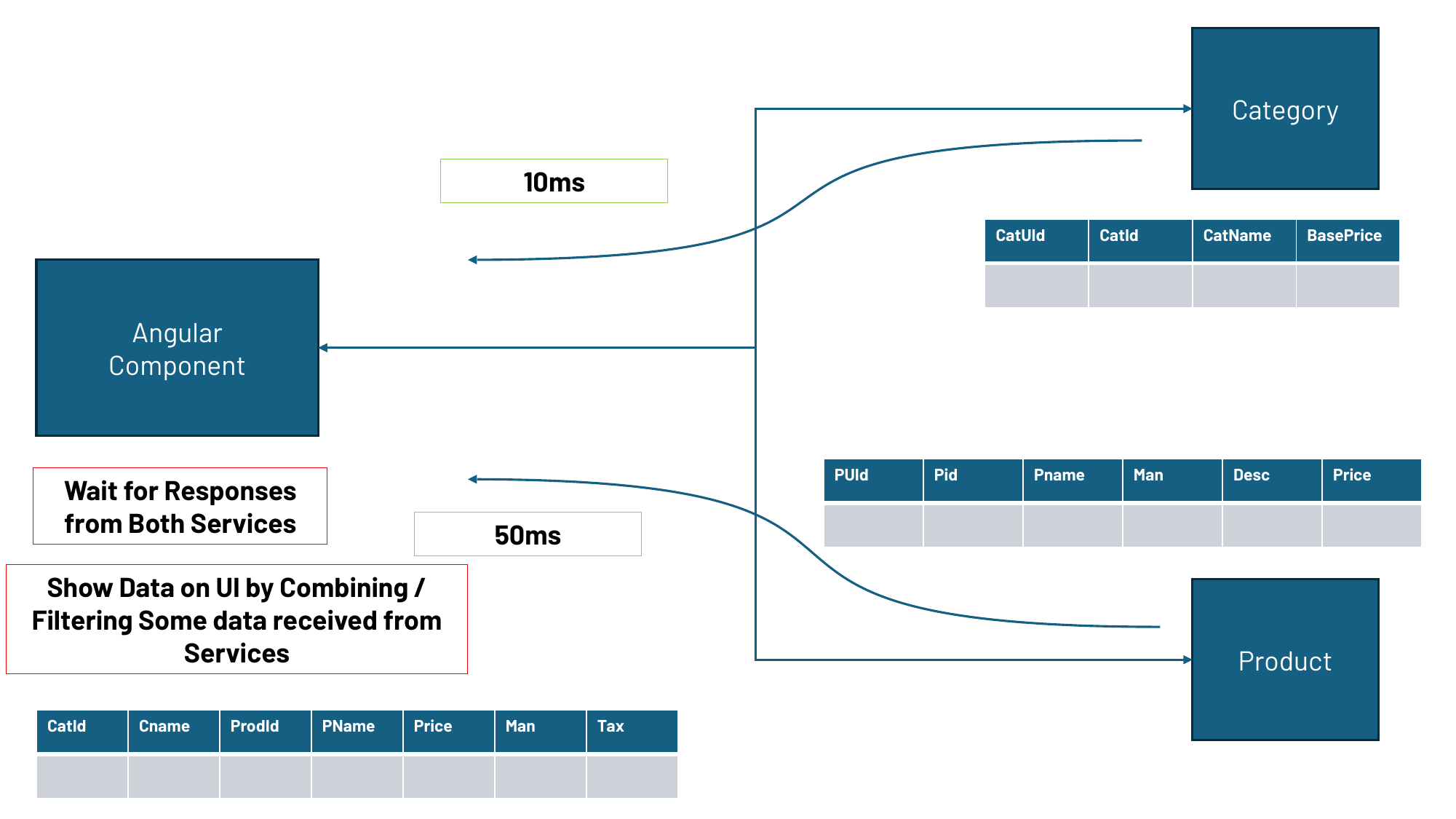

Category
10ms
| CatUId | CatId | CatName | BasePrice |
| --- | --- | --- | --- |
|  |  |  |  |
Angular
Component
| PUId | Pid | Pname | Man | Desc | Price |
| --- | --- | --- | --- | --- | --- |
|  |  |  |  |  |  |
Wait for Responses from Both Services
50ms
Show Data on UI by Combining / Filtering Some data received from Services
Product
| CatId | Cname | ProdId | PName | Price | Man | Tax |
| --- | --- | --- | --- | --- | --- | --- |
|  |  |  |  |  |  |  |